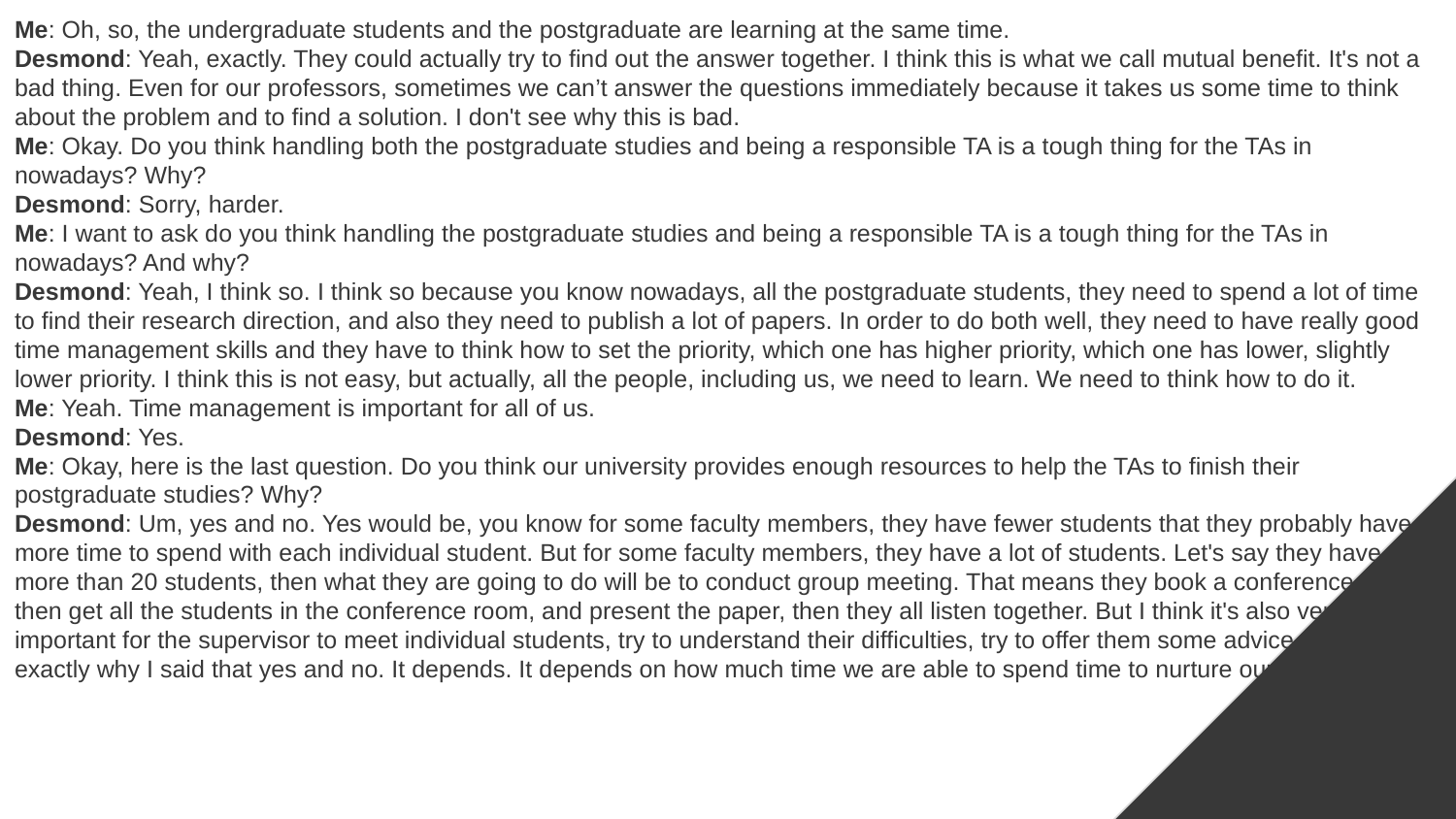

Me: Oh, so, the undergraduate students and the postgraduate are learning at the same time.
Desmond: Yeah, exactly. They could actually try to find out the answer together. I think this is what we call mutual benefit. It's not a bad thing. Even for our professors, sometimes we can’t answer the questions immediately because it takes us some time to think about the problem and to find a solution. I don't see why this is bad.
Me: Okay. Do you think handling both the postgraduate studies and being a responsible TA is a tough thing for the TAs in nowadays? Why?
Desmond: Sorry, harder.
Me: I want to ask do you think handling the postgraduate studies and being a responsible TA is a tough thing for the TAs in nowadays? And why?
Desmond: Yeah, I think so. I think so because you know nowadays, all the postgraduate students, they need to spend a lot of time to find their research direction, and also they need to publish a lot of papers. In order to do both well, they need to have really good time management skills and they have to think how to set the priority, which one has higher priority, which one has lower, slightly lower priority. I think this is not easy, but actually, all the people, including us, we need to learn. We need to think how to do it.
Me: Yeah. Time management is important for all of us.
Desmond: Yes.
Me: Okay, here is the last question. Do you think our university provides enough resources to help the TAs to finish their postgraduate studies? Why?
Desmond: Um, yes and no. Yes would be, you know for some faculty members, they have fewer students that they probably have more time to spend with each individual student. But for some faculty members, they have a lot of students. Let's say they have more than 20 students, then what they are going to do will be to conduct group meeting. That means they book a conference room, then get all the students in the conference room, and present the paper, then they all listen together. But I think it's also very important for the supervisor to meet individual students, try to understand their difficulties, try to offer them some advice. This is exactly why I said that yes and no. It depends. It depends on how much time we are able to spend time to nurture our students.